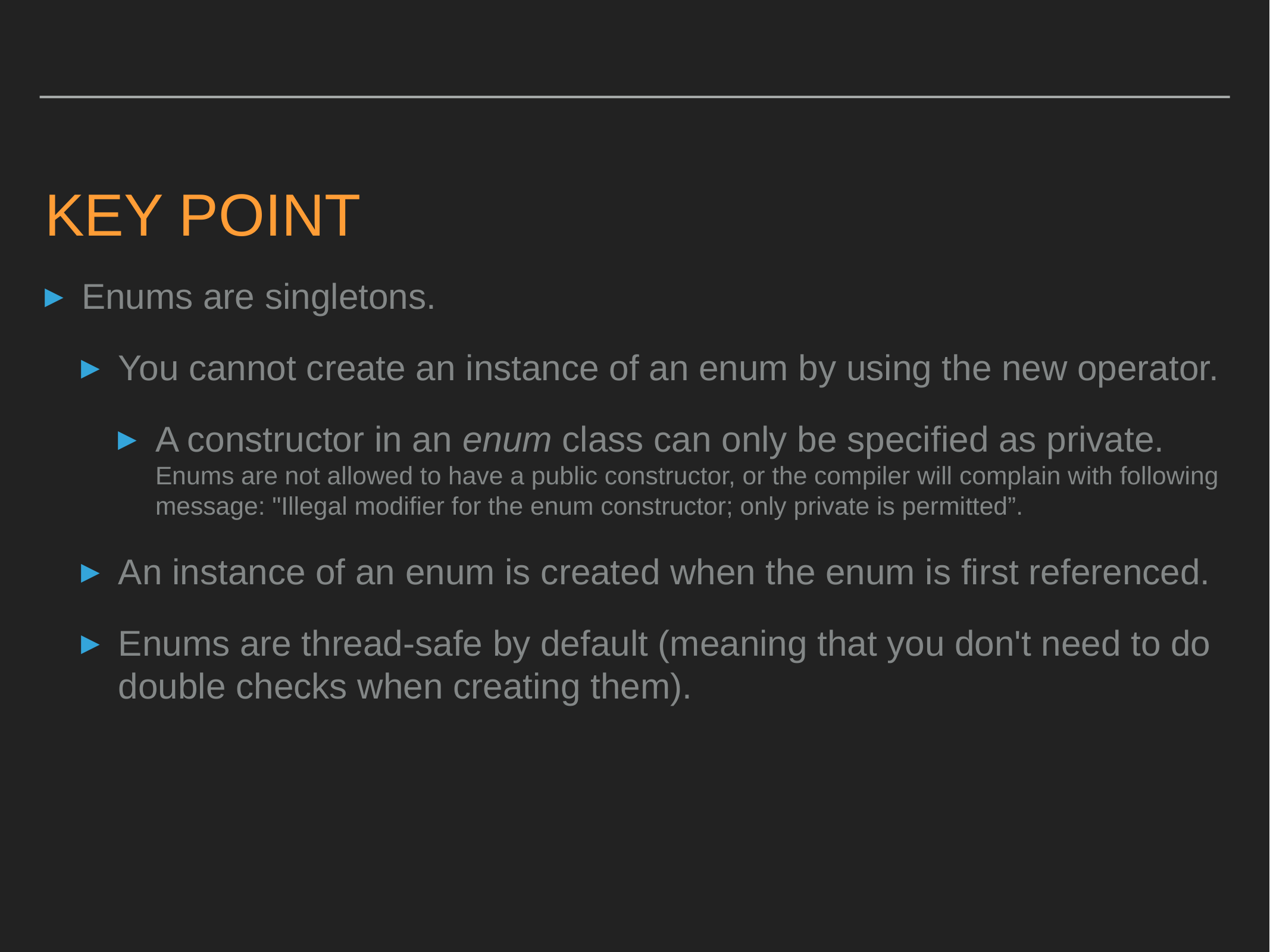

# KEY POINT
Enums are singletons.
You cannot create an instance of an enum by using the new operator.
A constructor in an enum class can only be specified as private. Enums are not allowed to have a public constructor, or the compiler will complain with following message: "Illegal modifier for the enum constructor; only private is permitted”.
An instance of an enum is created when the enum is first referenced.
Enums are thread-safe by default (meaning that you don't need to do double checks when creating them).